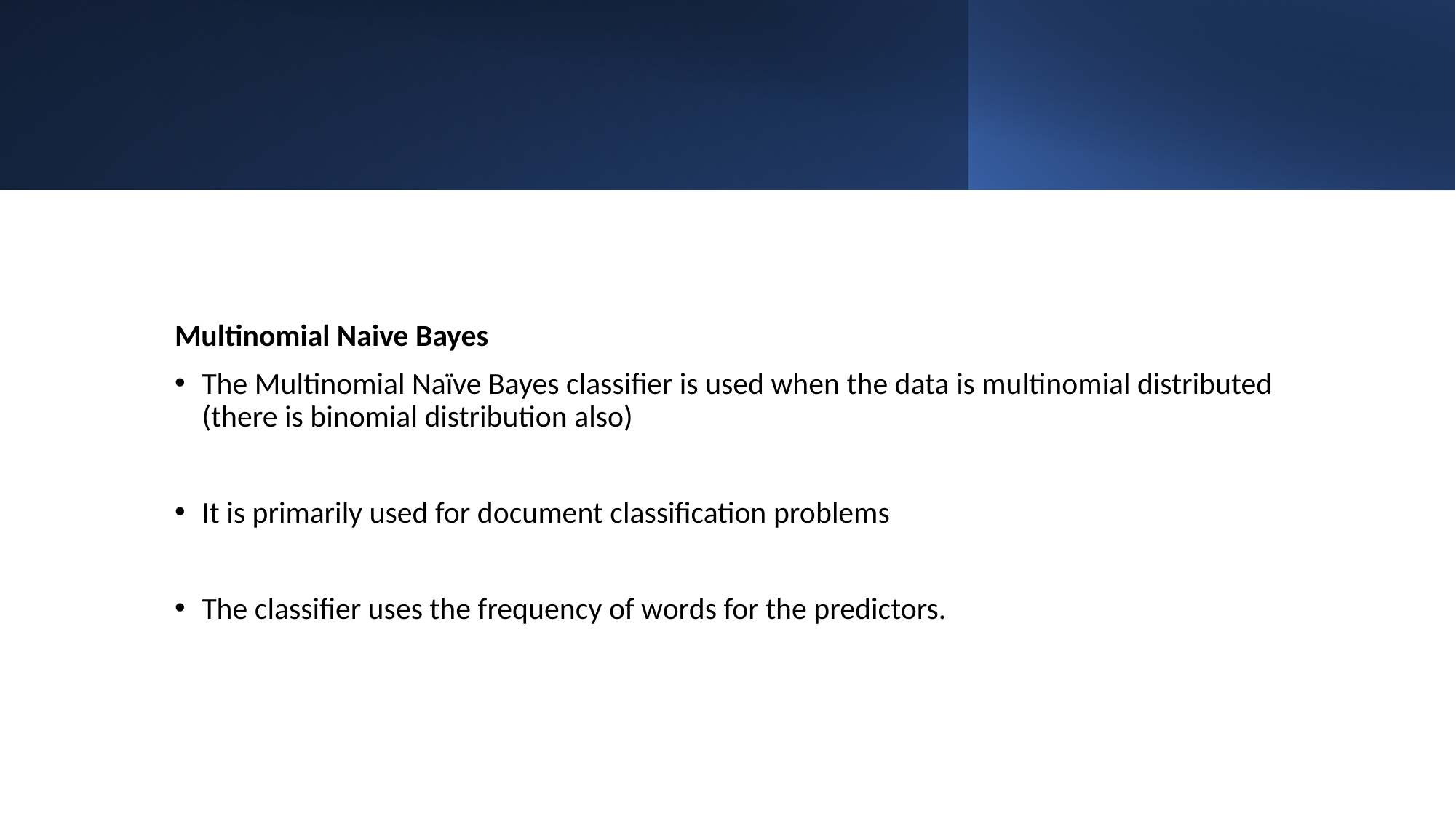

#
Multinomial Naive Bayes
The Multinomial Naïve Bayes classifier is used when the data is multinomial distributed (there is binomial distribution also)

It is primarily used for document classification problems

The classifier uses the frequency of words for the predictors.